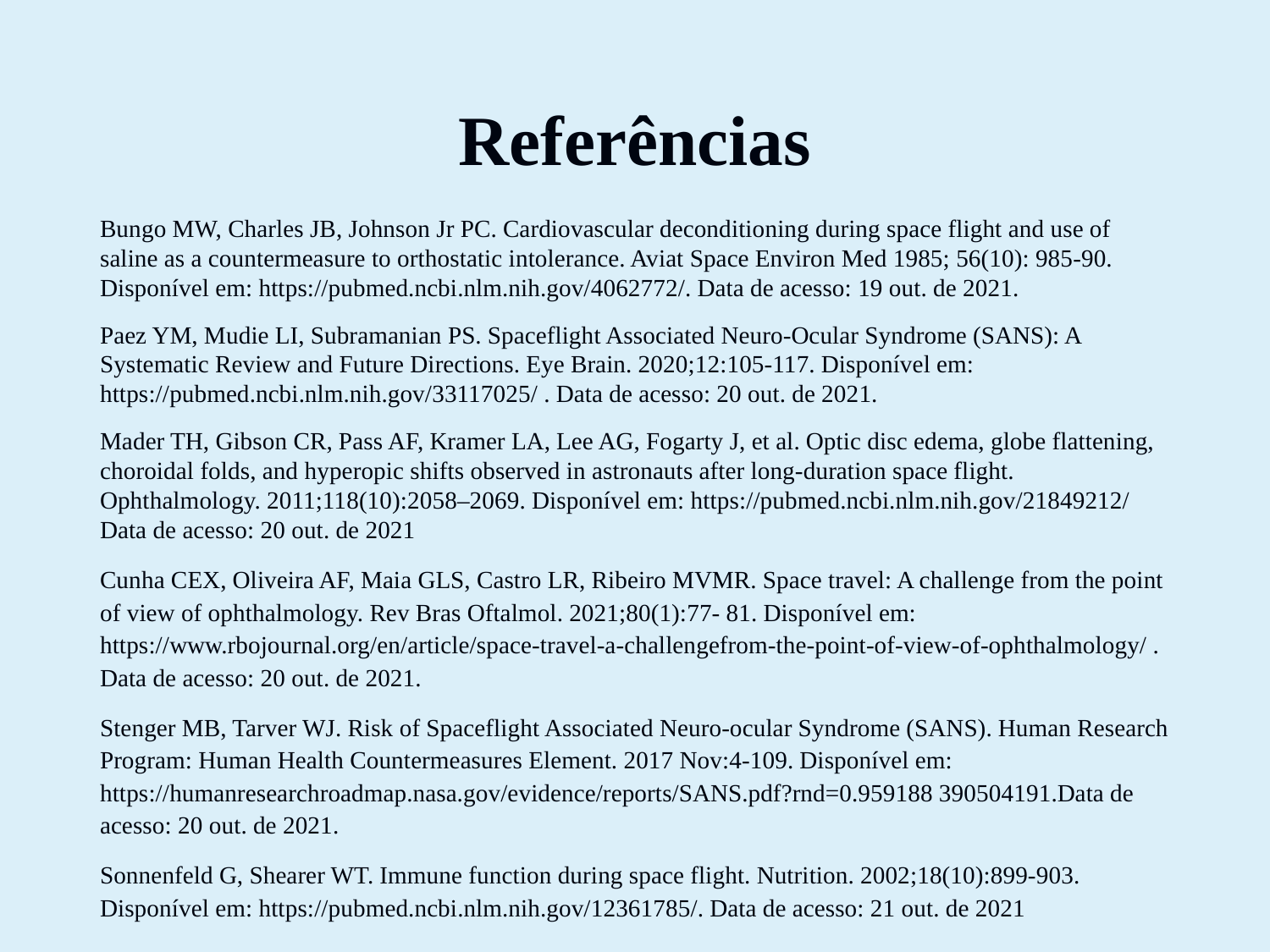

# Referências
Bungo MW, Charles JB, Johnson Jr PC. Cardiovascular deconditioning during space flight and use of saline as a countermeasure to orthostatic intolerance. Aviat Space Environ Med 1985; 56(10): 985-90. Disponível em: https://pubmed.ncbi.nlm.nih.gov/4062772/. Data de acesso: 19 out. de 2021.
Paez YM, Mudie LI, Subramanian PS. Spaceflight Associated Neuro-Ocular Syndrome (SANS): A Systematic Review and Future Directions. Eye Brain. 2020;12:105-117. Disponível em: https://pubmed.ncbi.nlm.nih.gov/33117025/ . Data de acesso: 20 out. de 2021.
Mader TH, Gibson CR, Pass AF, Kramer LA, Lee AG, Fogarty J, et al. Optic disc edema, globe flattening, choroidal folds, and hyperopic shifts observed in astronauts after long-duration space flight. Ophthalmology. 2011;118(10):2058–2069. Disponível em: https://pubmed.ncbi.nlm.nih.gov/21849212/ Data de acesso: 20 out. de 2021
Cunha CEX, Oliveira AF, Maia GLS, Castro LR, Ribeiro MVMR. Space travel: A challenge from the point of view of ophthalmology. Rev Bras Oftalmol. 2021;80(1):77- 81. Disponível em: https://www.rbojournal.org/en/article/space-travel-a-challengefrom-the-point-of-view-of-ophthalmology/ . Data de acesso: 20 out. de 2021.
Stenger MB, Tarver WJ. Risk of Spaceflight Associated Neuro-ocular Syndrome (SANS). Human Research Program: Human Health Countermeasures Element. 2017 Nov:4-109. Disponível em: https://humanresearchroadmap.nasa.gov/evidence/reports/SANS.pdf?rnd=0.959188 390504191.Data de acesso: 20 out. de 2021.
Sonnenfeld G, Shearer WT. Immune function during space flight. Nutrition. 2002;18(10):899-903. Disponível em: https://pubmed.ncbi.nlm.nih.gov/12361785/. Data de acesso: 21 out. de 2021

.